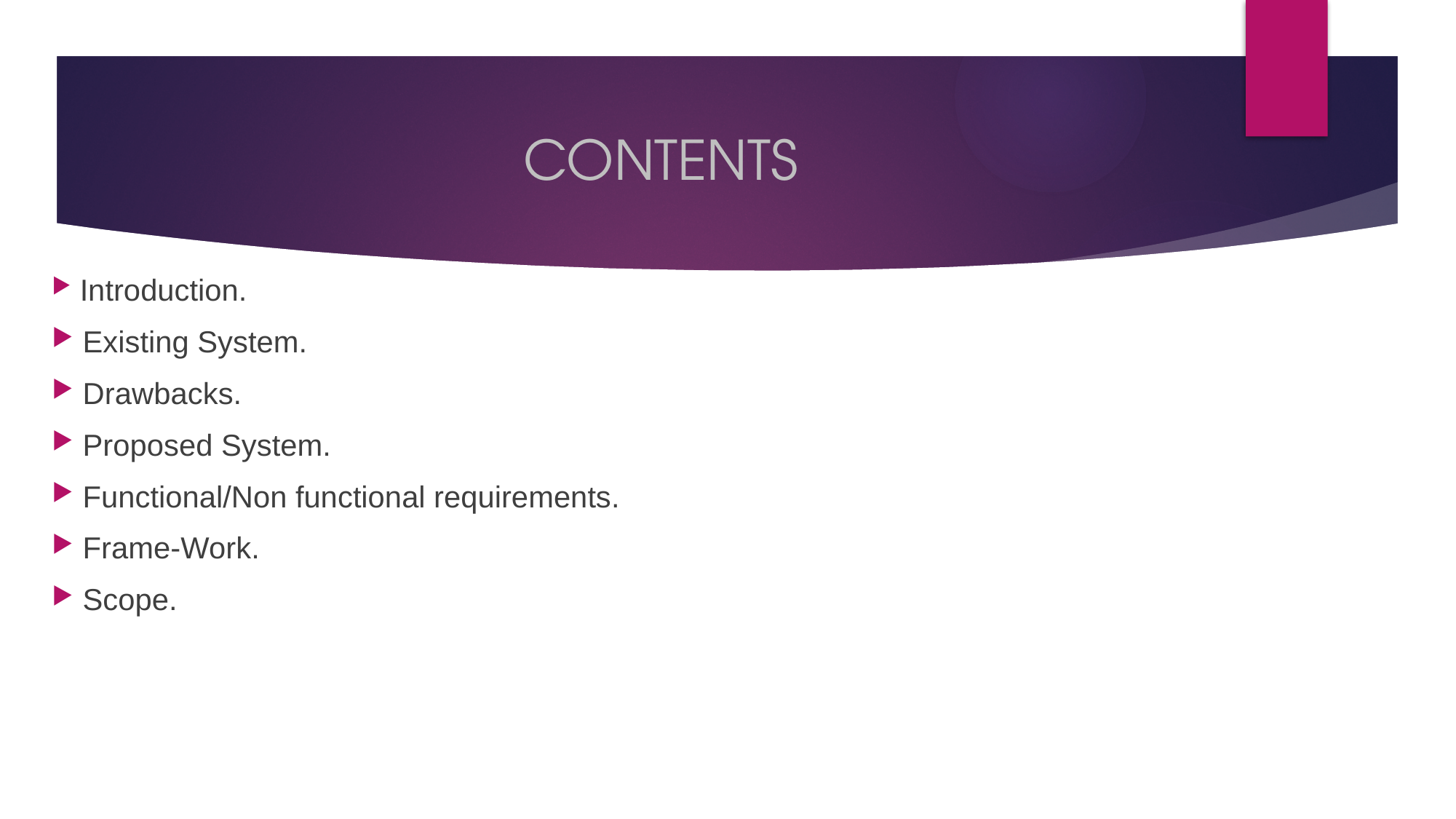

# CONTENTS
 Introduction.
 Existing System.
 Drawbacks.
 Proposed System.
 Functional/Non functional requirements.
 Frame-Work.
 Scope.